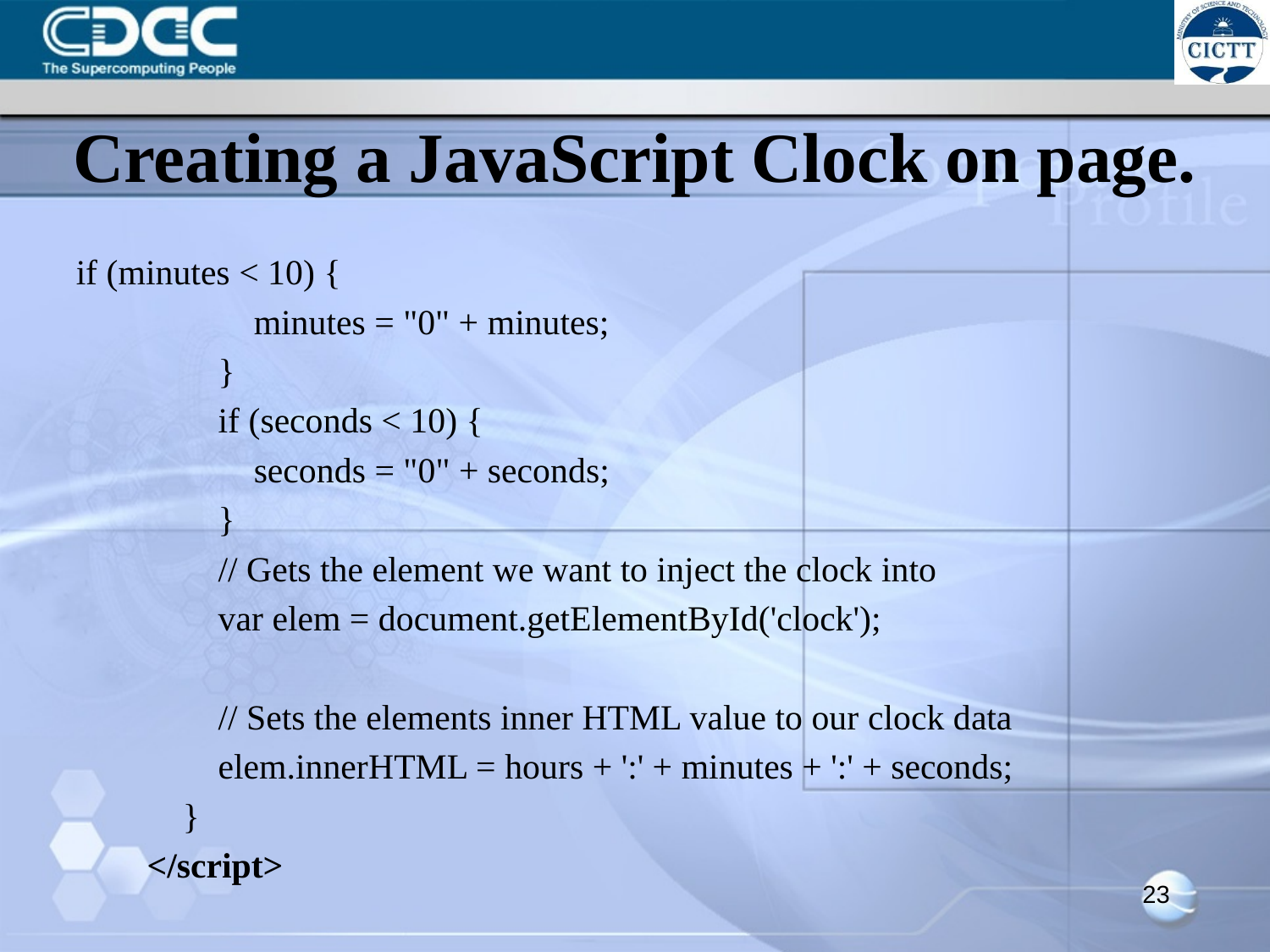

# Creating a JavaScript Clock on page.
if (minutes < 10) {
                    minutes = "0" + minutes;
                }
                if (seconds < 10) {
                    seconds = "0" + seconds;
                }
                // Gets the element we want to inject the clock into
                var elem = document.getElementById('clock');

                // Sets the elements inner HTML value to our clock data
                elem.innerHTML = hours + ':' + minutes + ':' + seconds;
            }
        </script>